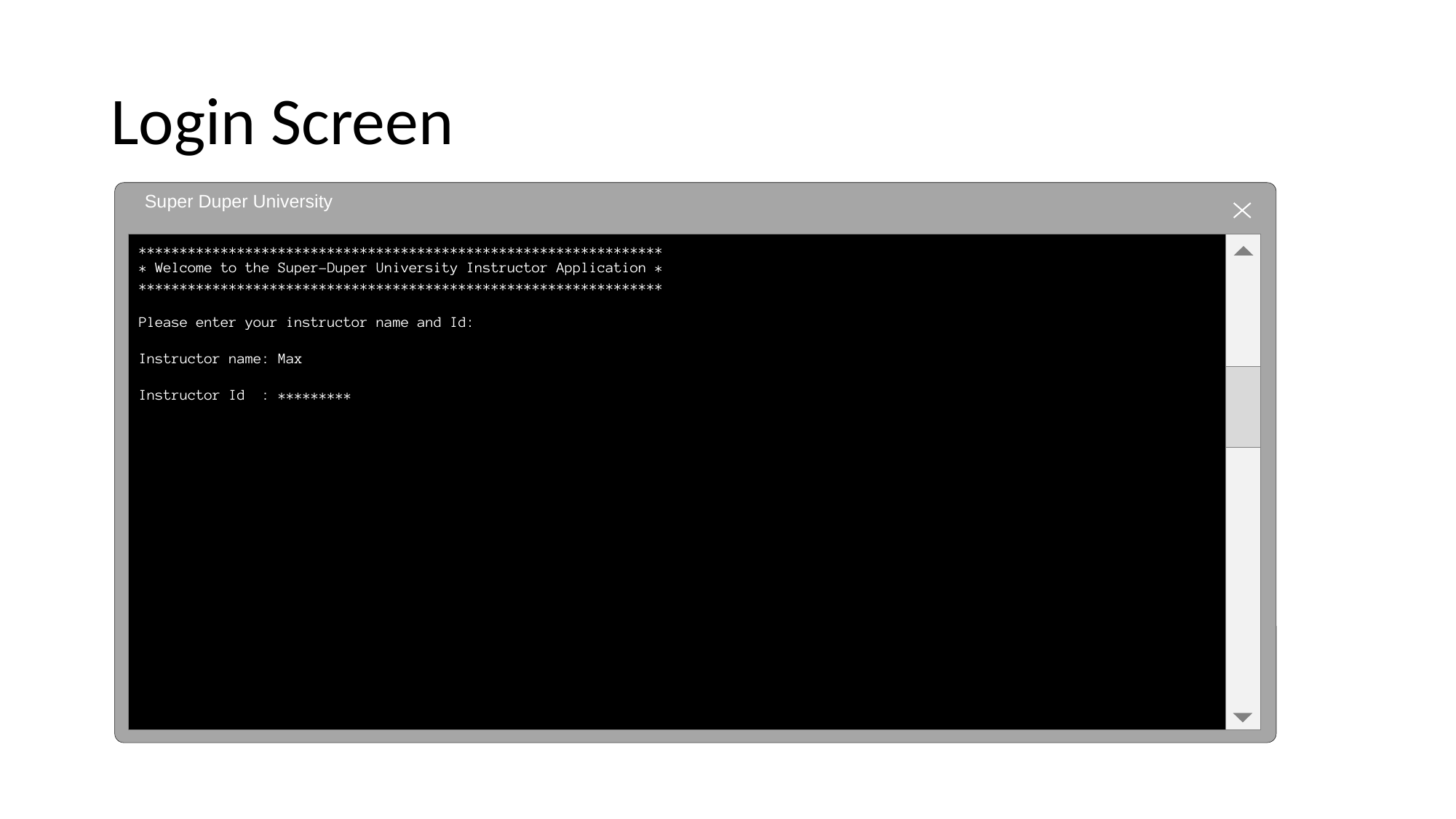

# Login Screen
Super Duper University
****************************************************************
* Welcome to the Super-Duper University Instructor Application *
****************************************************************

Please enter your instructor name and Id:

Instructor name: Max

Instructor Id  : *********